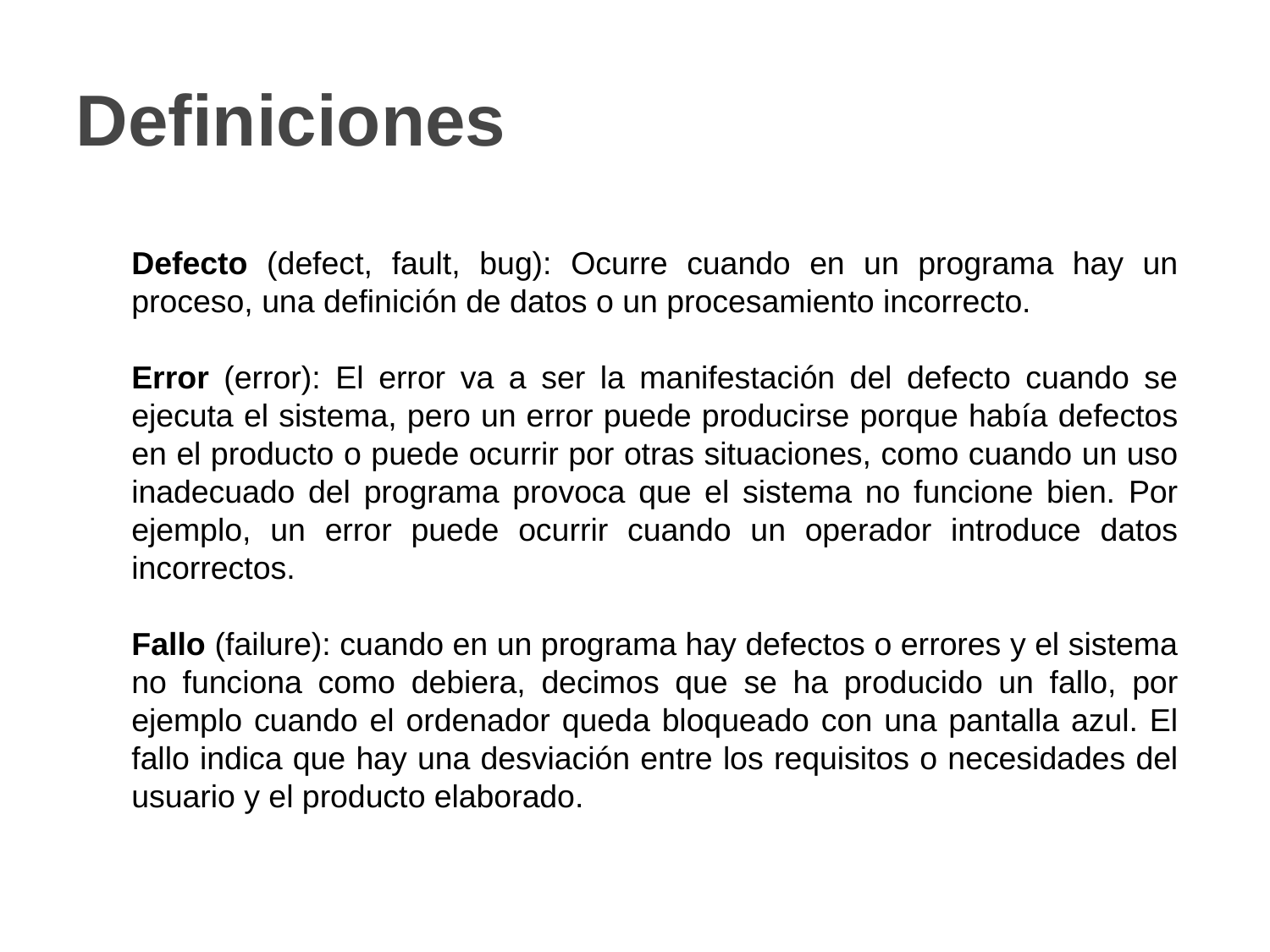

# Definiciones

Defecto (defect, fault, bug): Ocurre cuando en un programa hay un proceso, una definición de datos o un procesamiento incorrecto.

Error (error): El error va a ser la manifestación del defecto cuando se ejecuta el sistema, pero un error puede producirse porque había defectos en el producto o puede ocurrir por otras situaciones, como cuando un uso inadecuado del programa provoca que el sistema no funcione bien. Por ejemplo, un error puede ocurrir cuando un operador introduce datos incorrectos.

Fallo (failure): cuando en un programa hay defectos o errores y el sistema no funciona como debiera, decimos que se ha producido un fallo, por ejemplo cuando el ordenador queda bloqueado con una pantalla azul. El fallo indica que hay una desviación entre los requisitos o necesidades del usuario y el producto elaborado.